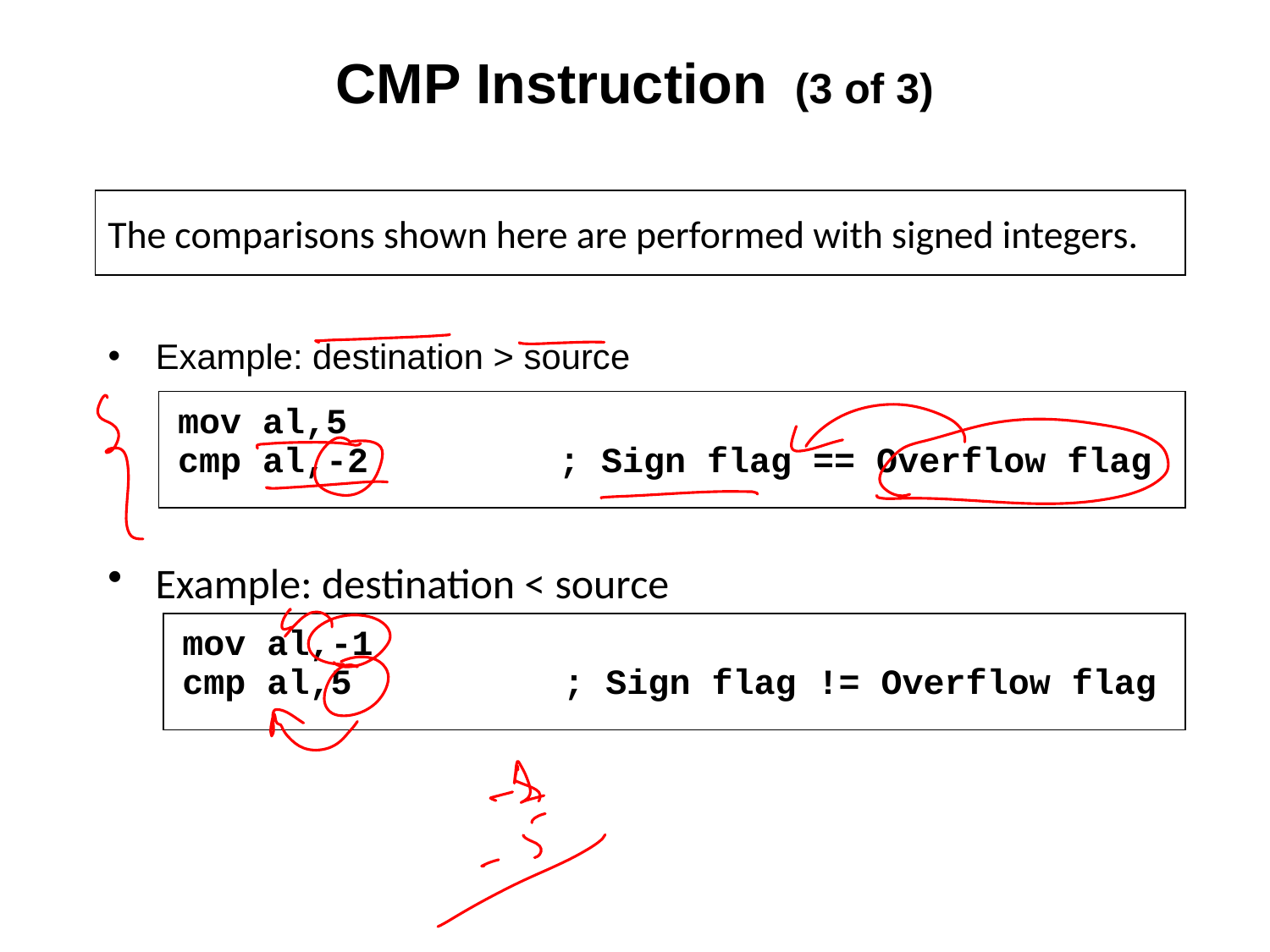

# CMP Instruction  (3 of 3)
The comparisons shown here are performed with signed integers.
Example: destination > source
mov al,5
cmp al,-2	; Sign flag == Overflow flag
Example: destination < source
mov al,-1
cmp al,5	; Sign flag != Overflow flag